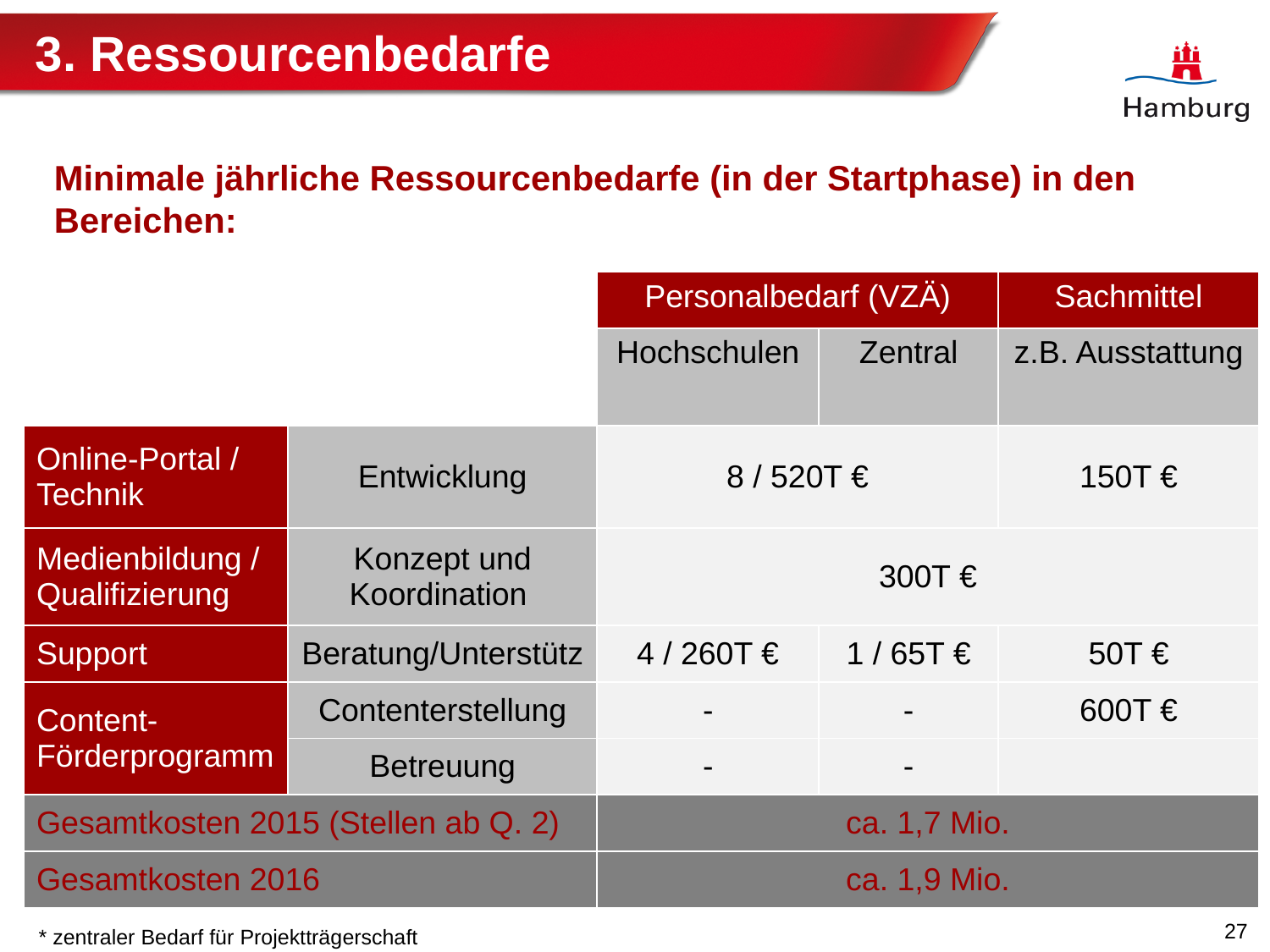

3. Ressourcenbedarfe
# Web-Journal als hochschulübergreifende Plattform
Minimale jährliche Ressourcenbedarfe (in der Startphase) in den Bereichen:
|  |  | Personalbedarf (VZÄ) |  | Sachmittel |
| --- | --- | --- | --- | --- |
|  |  | Hochschulen | Zentral | z.B. Ausstattung |
| Online-Portal / Technik | Entwicklung | 8 / 520T € |  | 150T € |
| Medienbildung / Qualifizierung | Konzept und Koordination | 300T € |  |  |
| Support | Beratung/Unterstütz | 4 / 260T € | 1 / 65T € | 50T € |
| Content-Förderprogramm | Contenterstellung | - | - | 600T € |
|  | Betreuung | - | - |  |
| Gesamtkosten 2015 (Stellen ab Q. 2) |  | ca. 1,7 Mio. |  |  |
| Gesamtkosten 2016 |  | ca. 1,9 Mio. |  |  |
* zentraler Bedarf für Projektträgerschaft